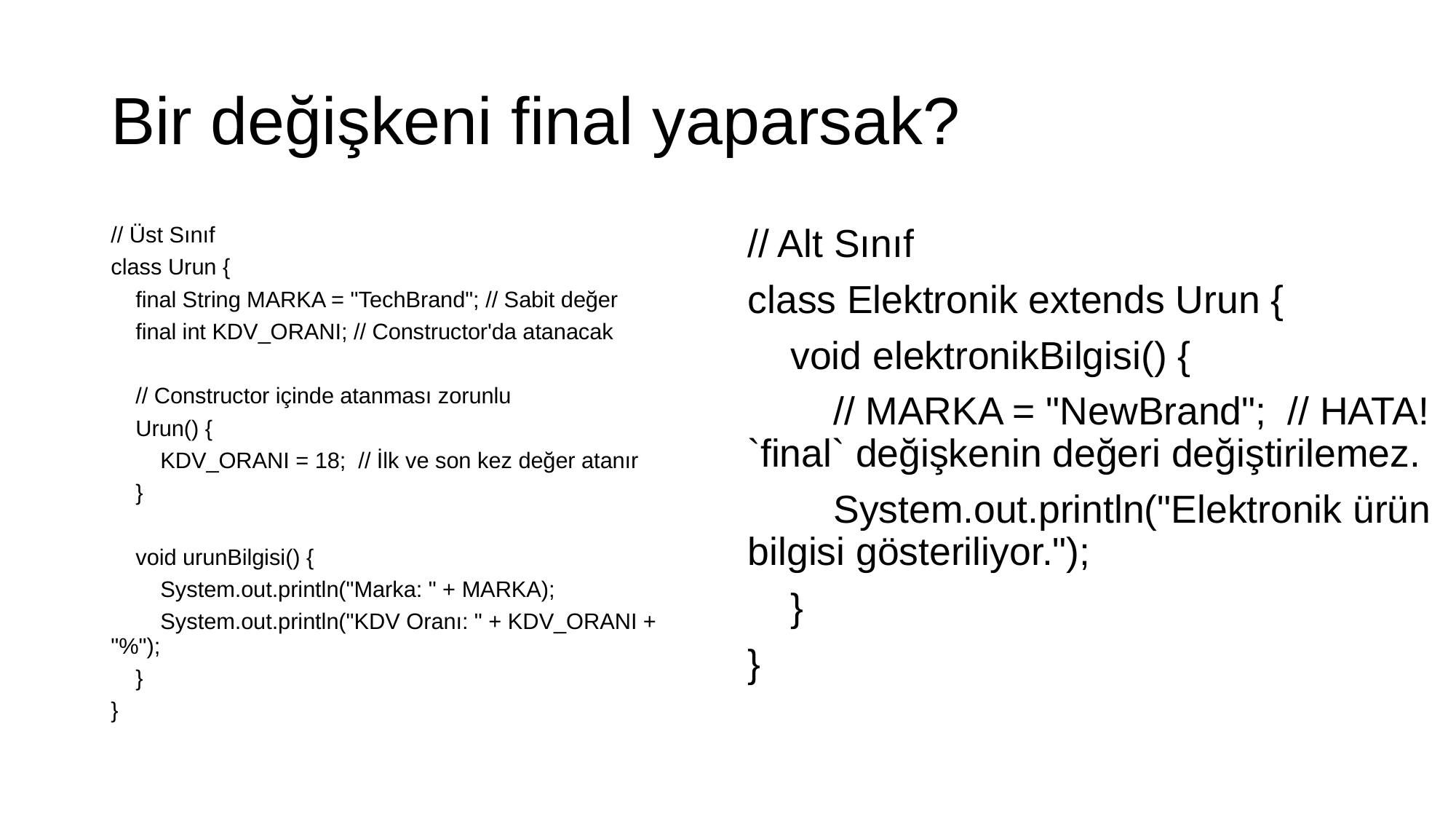

# Bir değişkeni final yaparsak?
// Üst Sınıf
class Urun {
    final String MARKA = "TechBrand"; // Sabit değer
    final int KDV_ORANI; // Constructor'da atanacak

    // Constructor içinde atanması zorunlu
    Urun() {
        KDV_ORANI = 18;  // İlk ve son kez değer atanır
    }

    void urunBilgisi() {
        System.out.println("Marka: " + MARKA);
        System.out.println("KDV Oranı: " + KDV_ORANI + "%");
    }
}

// Alt Sınıf
class Elektronik extends Urun {
    void elektronikBilgisi() {
        // MARKA = "NewBrand";  // HATA! `final` değişkenin değeri değiştirilemez.
        System.out.println("Elektronik ürün bilgisi gösteriliyor.");
    }
}